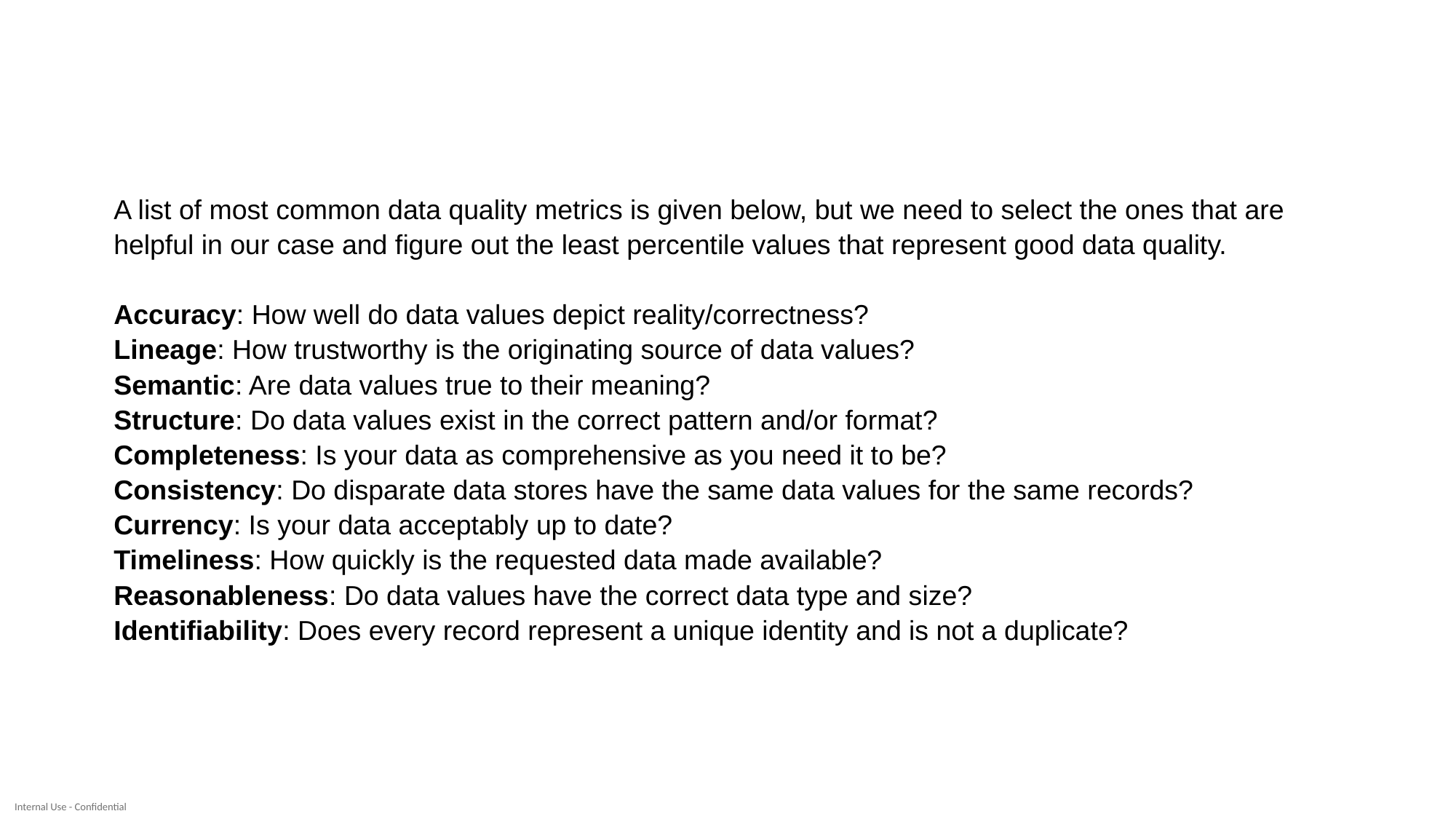

# A list of most common data quality metrics is given below, but we need to select the ones that are helpful in our case and figure out the least percentile values that represent good data quality. Accuracy: How well do data values depict reality/correctness? Lineage: How trustworthy is the originating source of data values? Semantic: Are data values true to their meaning? Structure: Do data values exist in the correct pattern and/or format? Completeness: Is your data as comprehensive as you need it to be? Consistency: Do disparate data stores have the same data values for the same records? Currency: Is your data acceptably up to date? Timeliness: How quickly is the requested data made available? Reasonableness: Do data values have the correct data type and size? Identifiability: Does every record represent a unique identity and is not a duplicate?